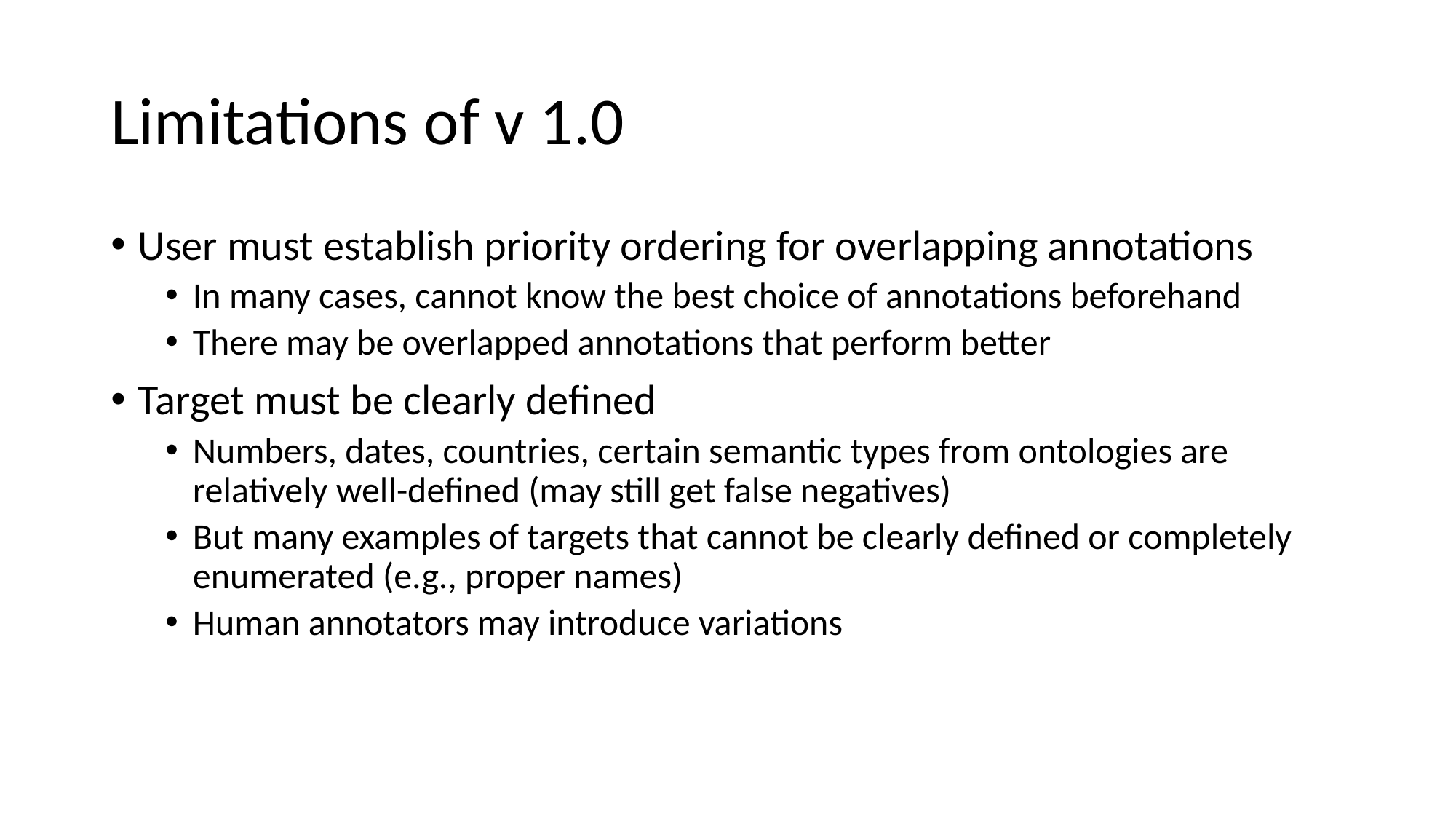

# Limitations of v 1.0
User must establish priority ordering for overlapping annotations
In many cases, cannot know the best choice of annotations beforehand
There may be overlapped annotations that perform better
Target must be clearly defined
Numbers, dates, countries, certain semantic types from ontologies are relatively well-defined (may still get false negatives)
But many examples of targets that cannot be clearly defined or completely enumerated (e.g., proper names)
Human annotators may introduce variations